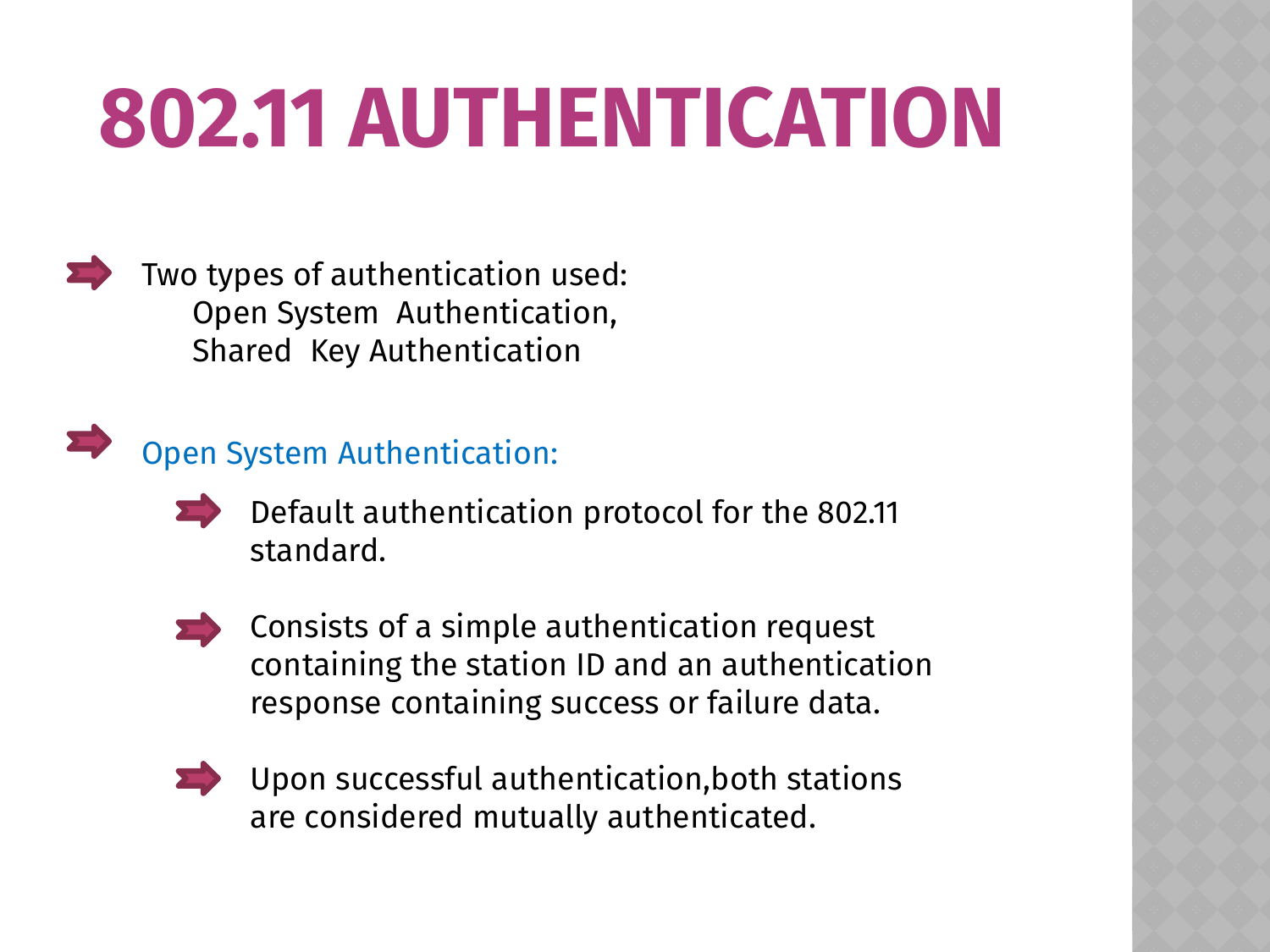

# 802.11 authentication
Two types of authentication used:
      Open System  Authentication,
      Shared  Key Authentication

Open System Authentication:

Default authentication protocol for the 802.11 standard.

Consists of a simple authentication request containing the station ID and an authentication response containing success or failure data.

Upon successful authentication,both stations are considered mutually authenticated.